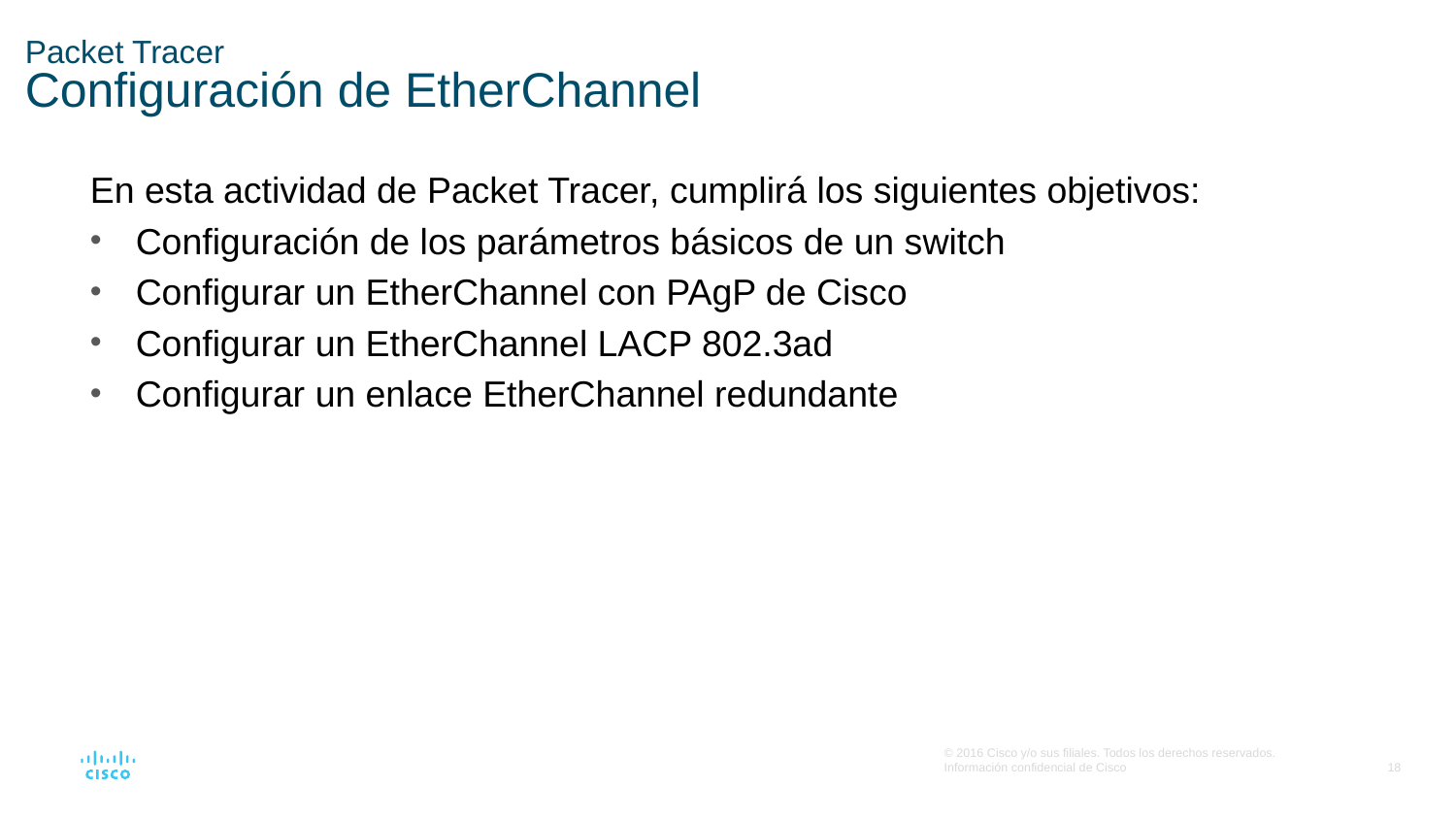

# Packet Tracer Configuración de EtherChannel
En esta actividad de Packet Tracer, cumplirá los siguientes objetivos:
Configuración de los parámetros básicos de un switch
Configurar un EtherChannel con PAgP de Cisco
Configurar un EtherChannel LACP 802.3ad
Configurar un enlace EtherChannel redundante